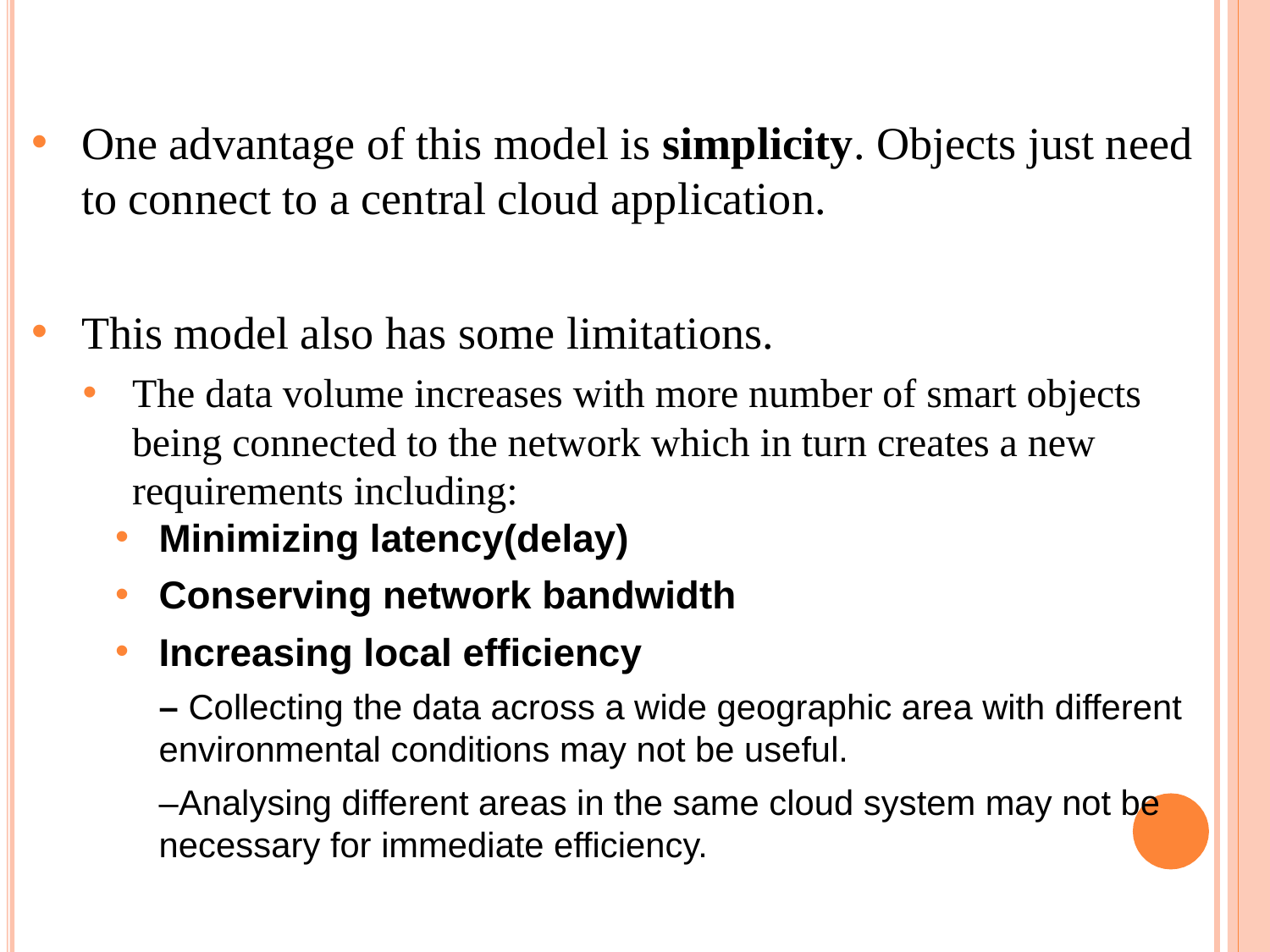

One advantage of this model is simplicity. Objects just need to connect to a central cloud application.

This model also has some limitations.
The data volume increases with more number of smart objects being connected to the network which in turn creates a new requirements including:
Minimizing latency(delay)
Conserving network bandwidth
Increasing local efficiency
– Collecting the data across a wide geographic area with different environmental conditions may not be useful.
–Analysing different areas in the same cloud system may not be necessary for immediate efficiency.